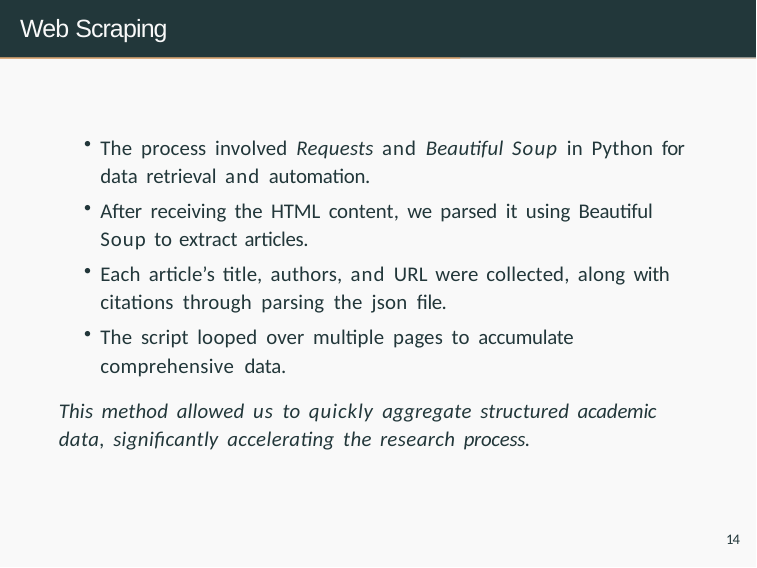

# Web Scraping

The process involved Requests and Beautiful Soup in Python for data retrieval and automation.
After receiving the HTML content, we parsed it using Beautiful Soup to extract articles.
Each article’s title, authors, and URL were collected, along with citations through parsing the json file.
The script looped over multiple pages to accumulate comprehensive data.
This method allowed us to quickly aggregate structured academic data, significantly accelerating the research process.
14